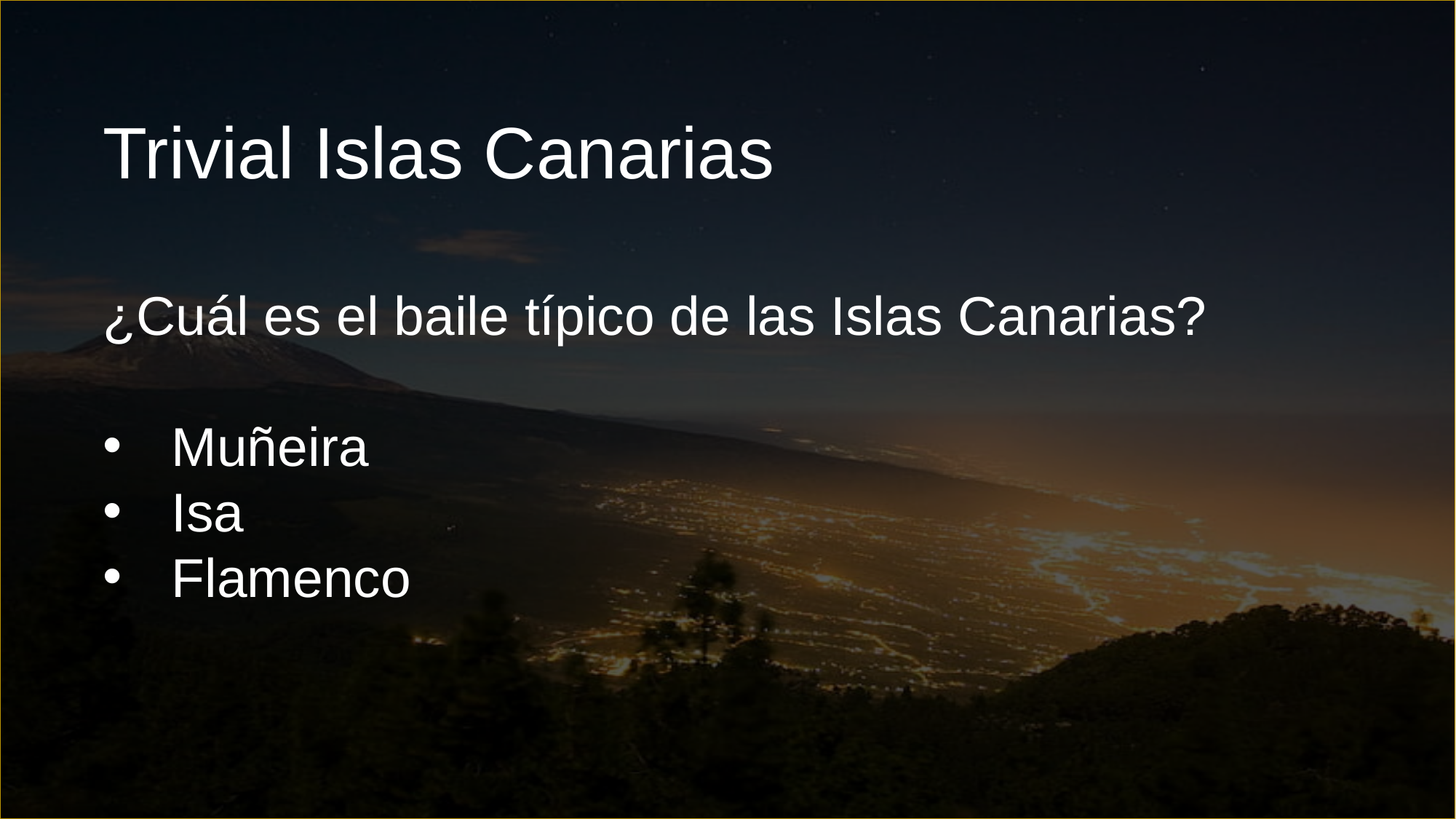

Trivial Islas Canarias

¿Cuál es el baile típico de las Islas Canarias?

Muñeira
Isa
Flamenco